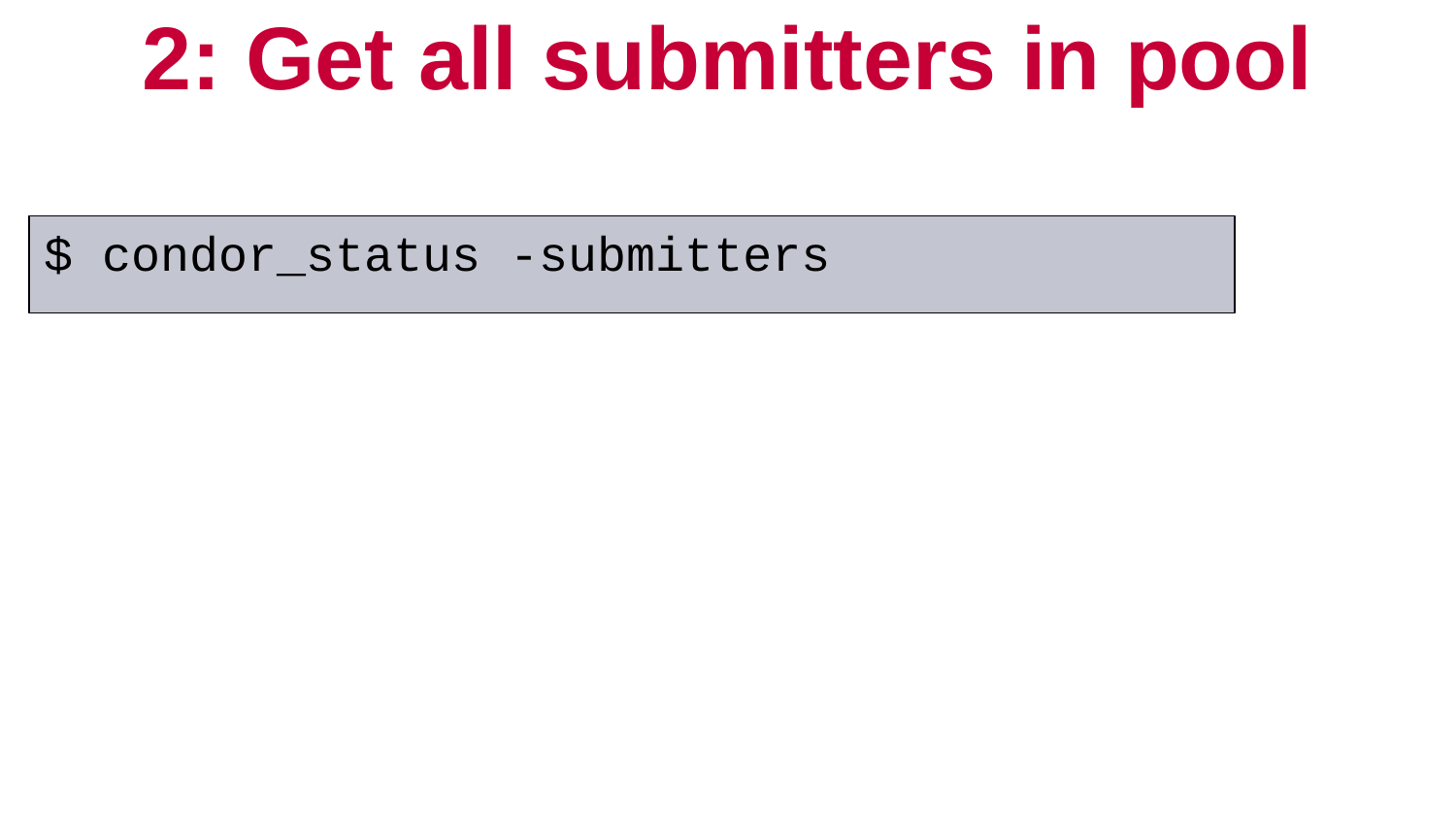

# 2: Get all submitters in pool
$ condor_status -submitters